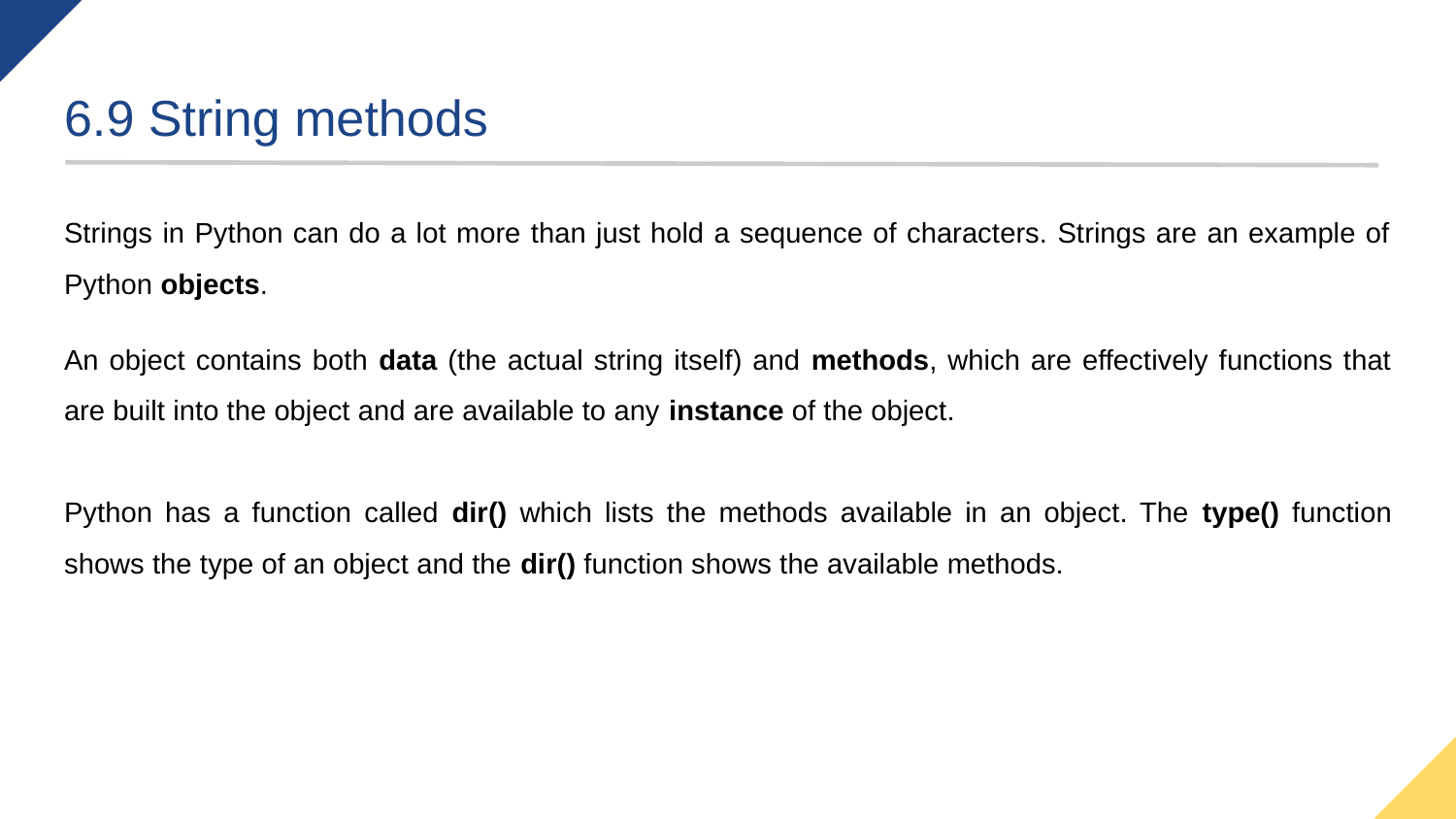

# 6.9 String methods
Strings in Python can do a lot more than just hold a sequence of characters. Strings are an example of Python objects.
An object contains both data (the actual string itself) and methods, which are effectively functions that are built into the object and are available to any instance of the object.

Python has a function called dir() which lists the methods available in an object. The type() function shows the type of an object and the dir() function shows the available methods.